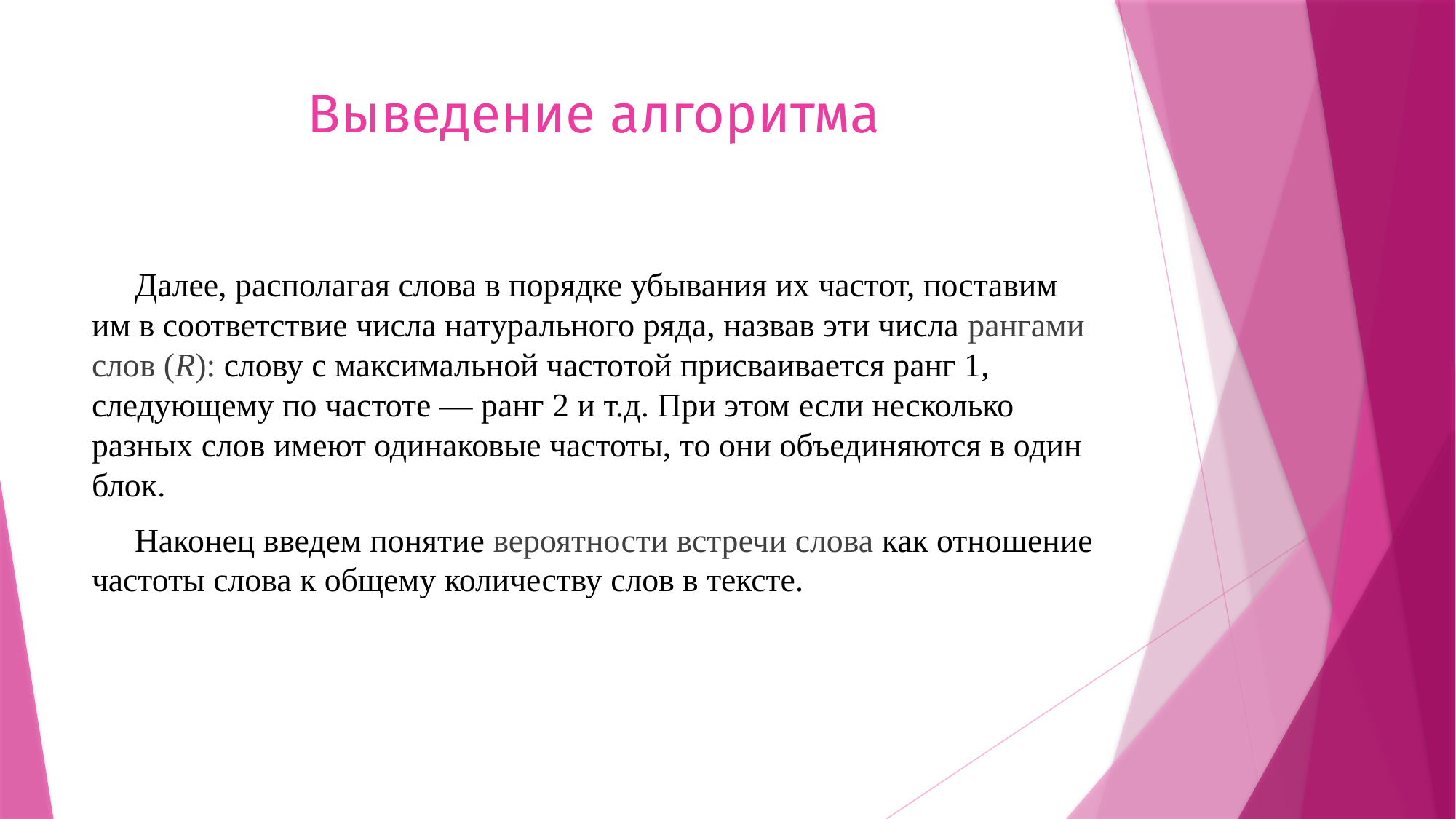

# Выведение алгоритма
Далее, располагая слова в порядке убывания их частот, поставим им в соответствие числа натурального ряда, назвав эти числа рангами слов (R): слову с максимальной частотой присваивается ранг 1, следующему по частоте — ранг 2 и т.д. При этом если несколько разных слов имеют одинаковые частоты, то они объединяются в один блок.
Наконец введем понятие вероятности встречи слова как отношение частоты слова к общему количеству слов в тексте.